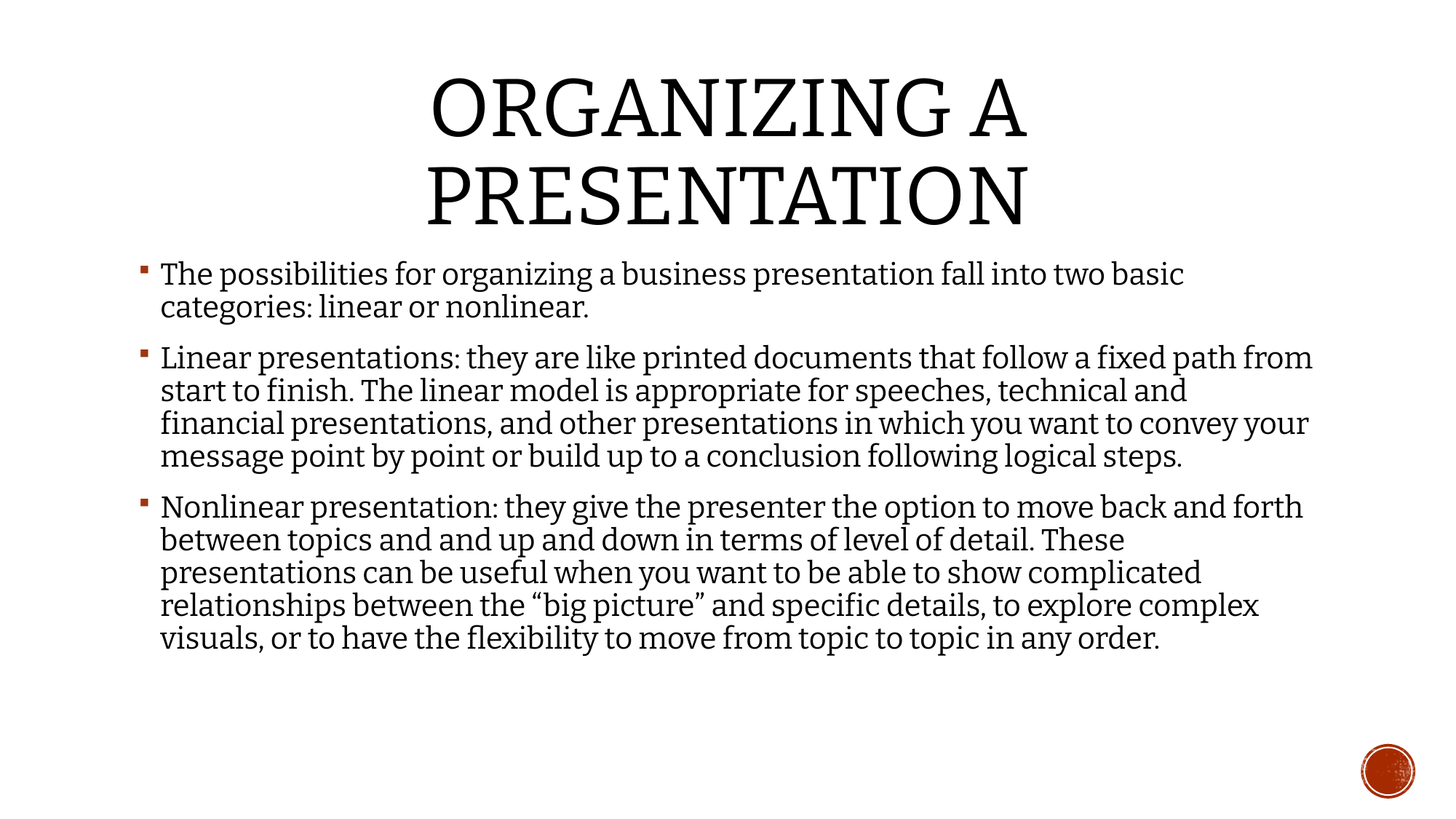

# Organizing a presentation
The possibilities for organizing a business presentation fall into two basic categories: linear or nonlinear.
Linear presentations: they are like printed documents that follow a fixed path from start to finish. The linear model is appropriate for speeches, technical and financial presentations, and other presentations in which you want to convey your message point by point or build up to a conclusion following logical steps.
Nonlinear presentation: they give the presenter the option to move back and forth between topics and and up and down in terms of level of detail. These presentations can be useful when you want to be able to show complicated relationships between the “big picture” and specific details, to explore complex visuals, or to have the flexibility to move from topic to topic in any order.